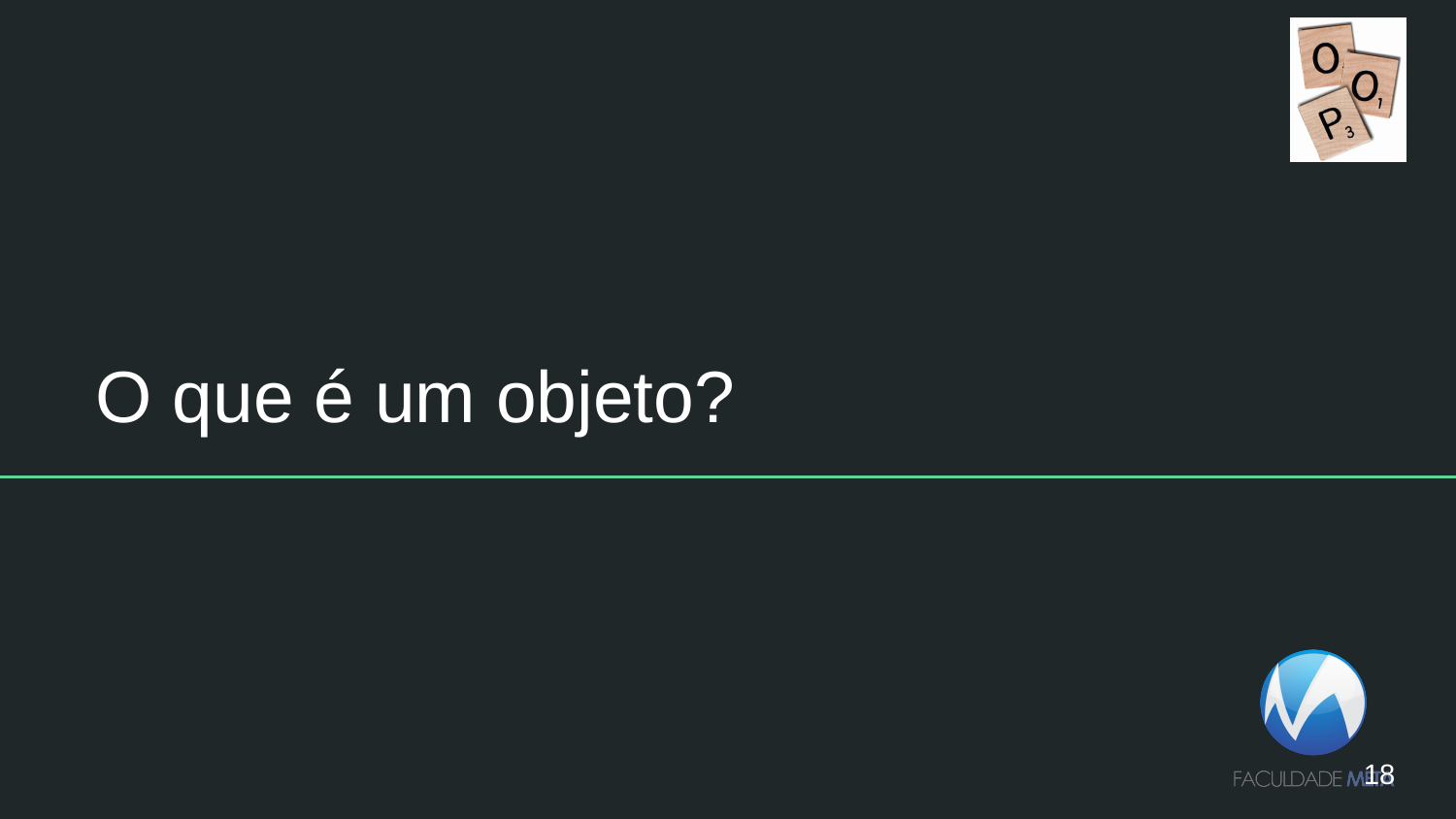

# O que é um objeto?
18